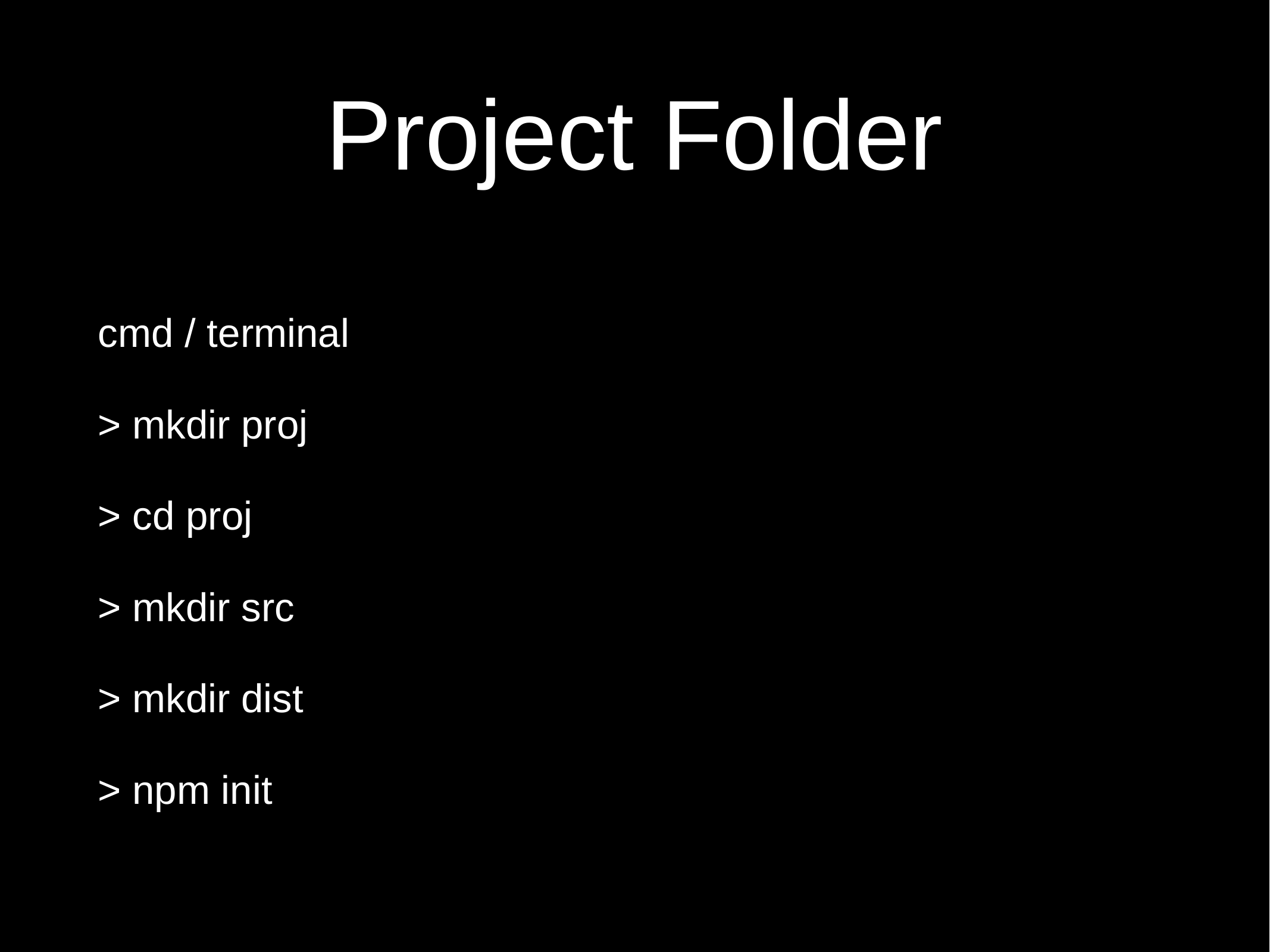

# Project Folder
cmd / terminal
> mkdir proj
> cd proj
> mkdir src
> mkdir dist
> npm init